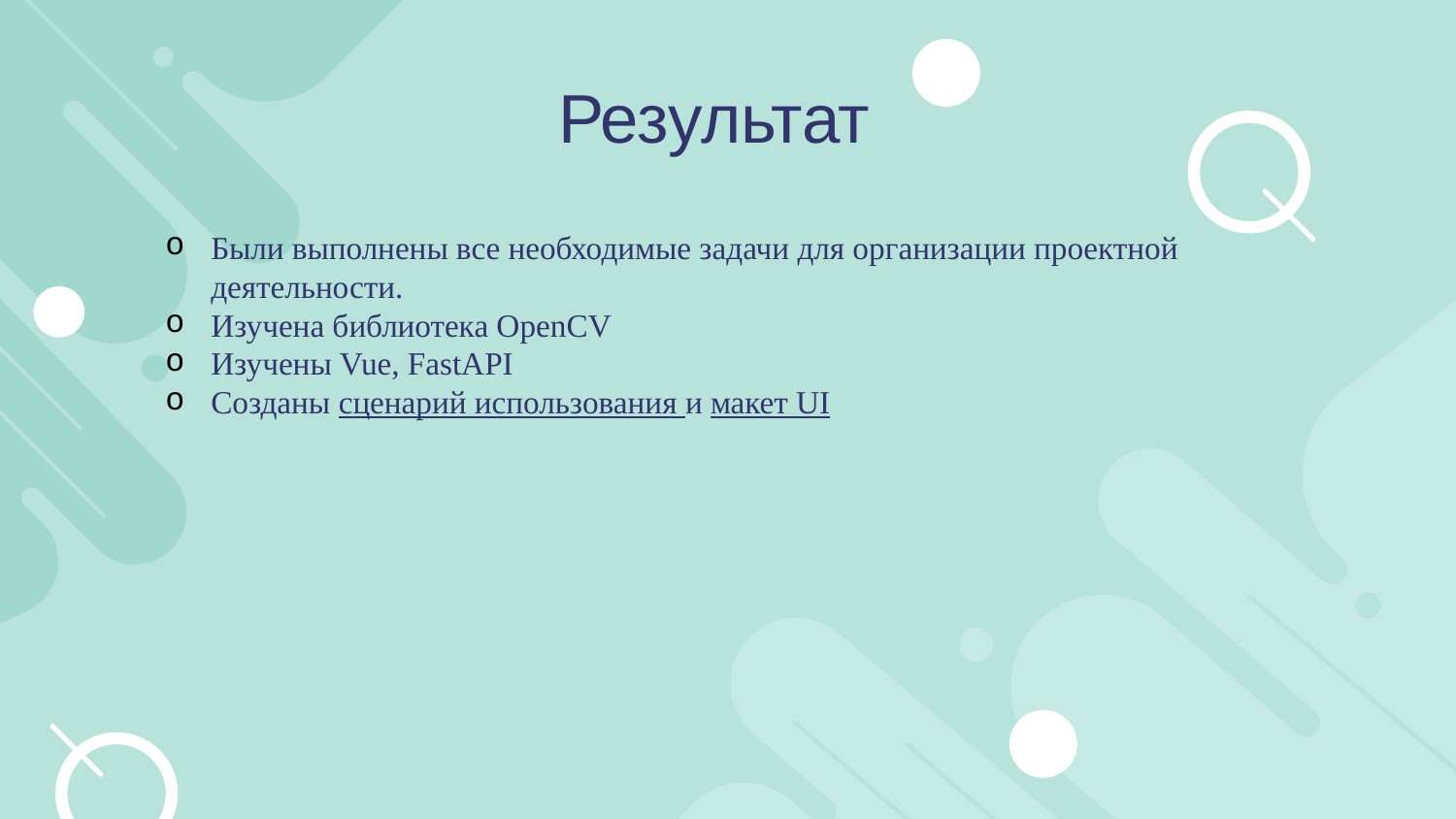

# Результат
Были выполнены все необходимые задачи для организации проектной деятельности.
Изучена библиотека OpenCV
Изучены Vue, FastAPI
Созданы сценарий использования и макет UI